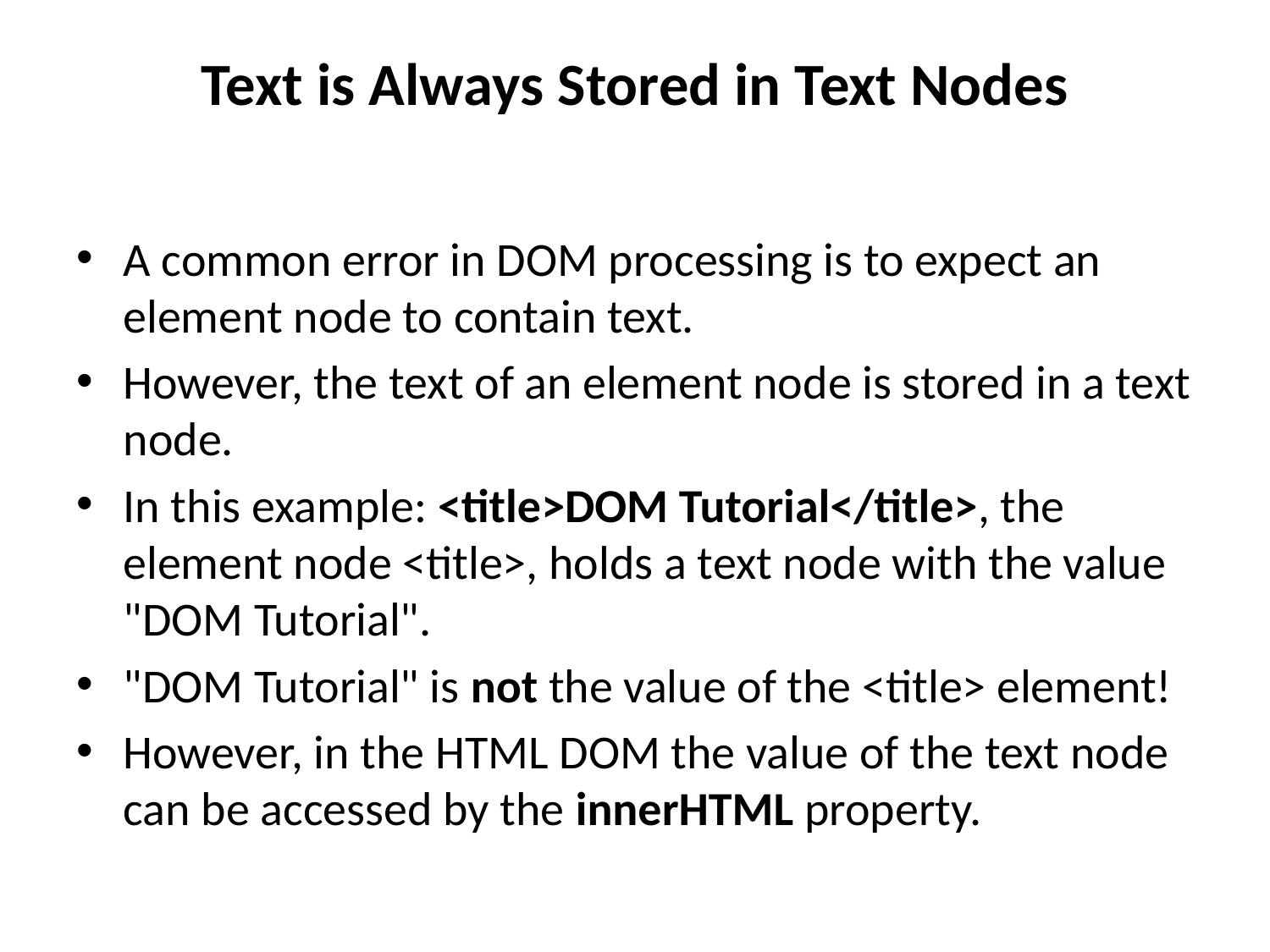

# Text is Always Stored in Text Nodes
A common error in DOM processing is to expect an element node to contain text.
However, the text of an element node is stored in a text node.
In this example: <title>DOM Tutorial</title>, the element node <title>, holds a text node with the value "DOM Tutorial".
"DOM Tutorial" is not the value of the <title> element!
However, in the HTML DOM the value of the text node can be accessed by the innerHTML property.